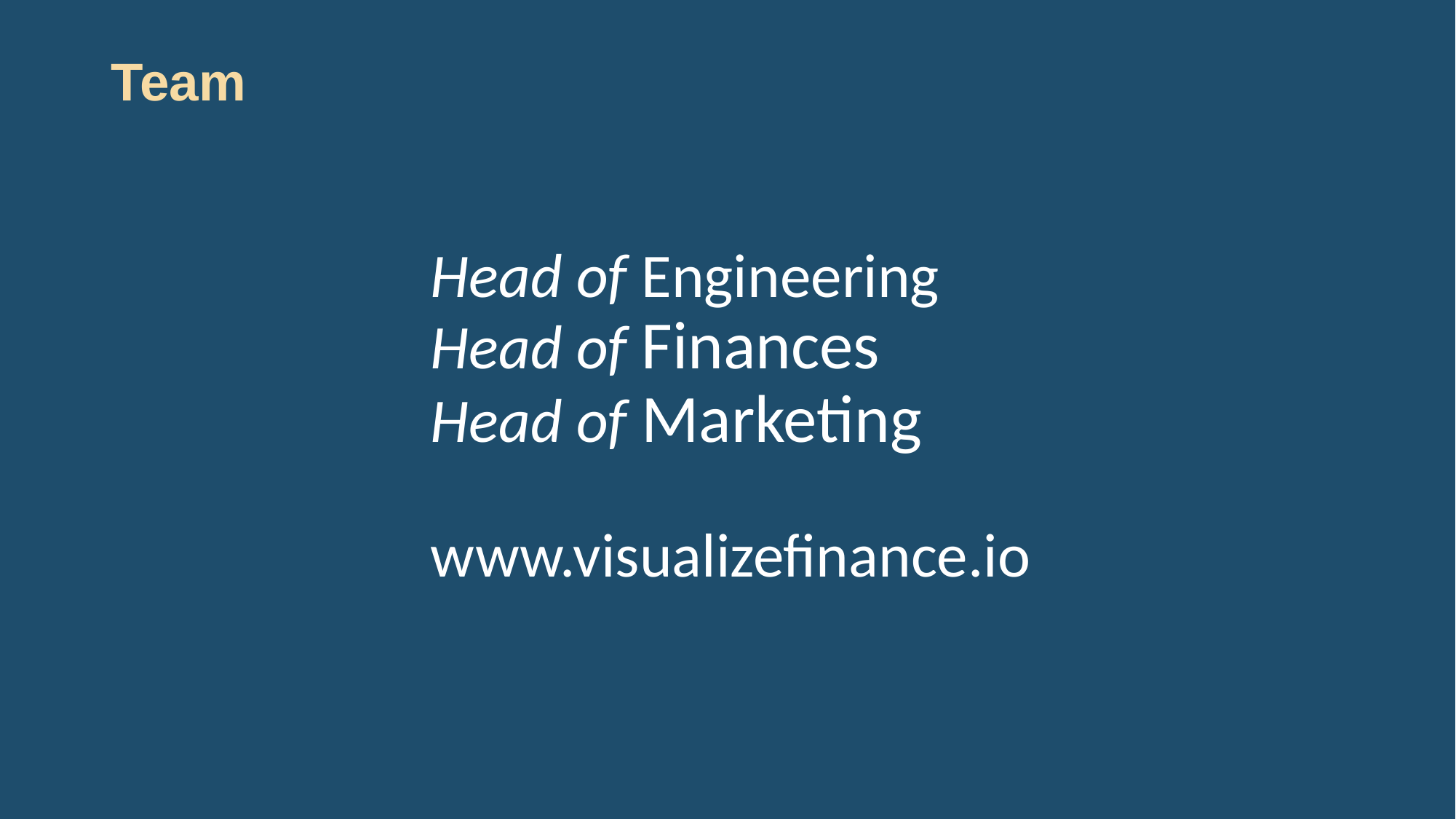

Team
# Head of Engineering Head of Finances Head of Marketing www.visualizefinance.io